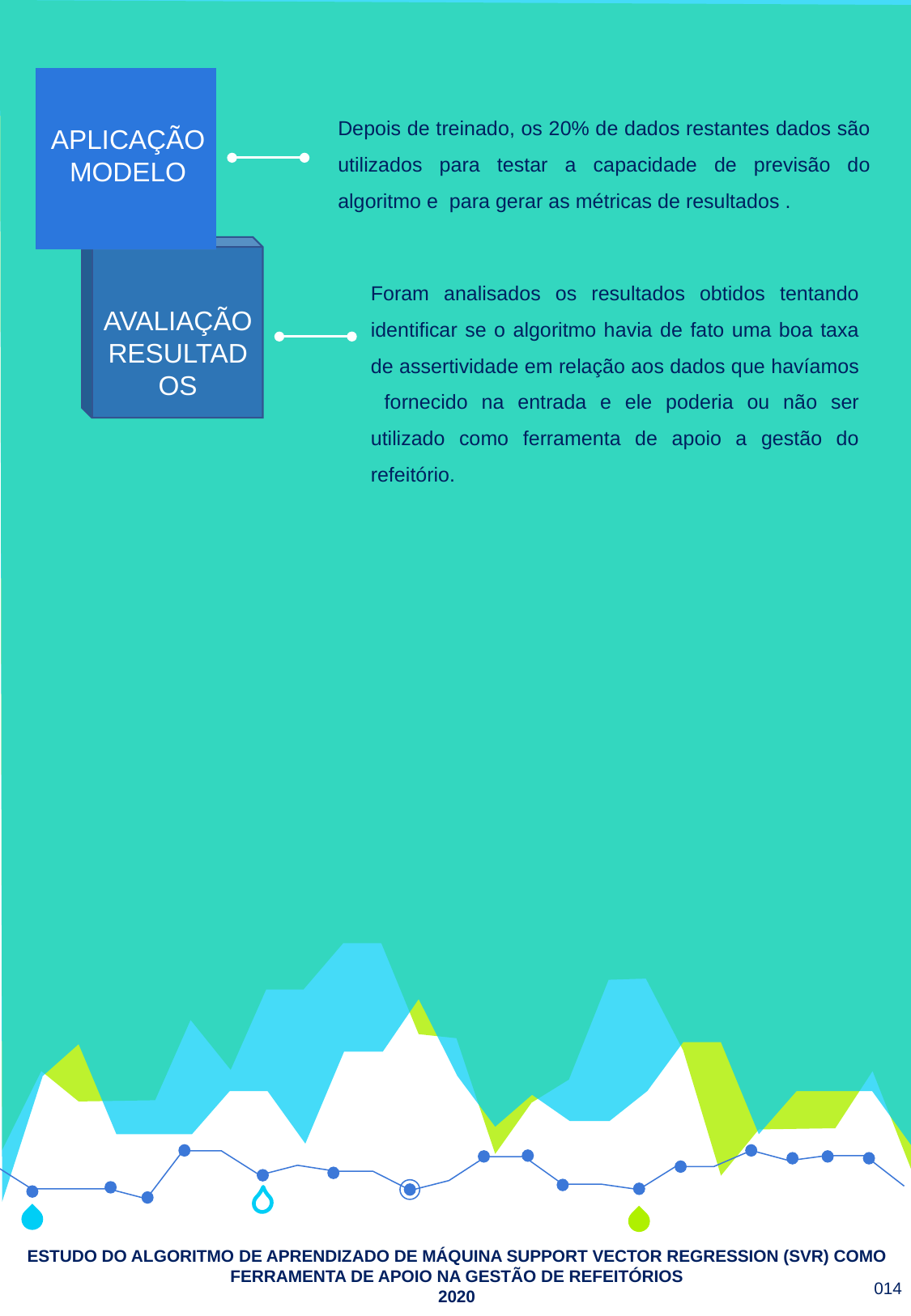

Depois de treinado, os 20% de dados restantes dados são utilizados para testar a capacidade de previsão do algoritmo e  para gerar as métricas de resultados .
APLICAÇÃO MODELO

Foram analisados os resultados obtidos tentando identificar se o algoritmo havia de fato uma boa taxa de assertividade em relação aos dados que havíamos  fornecido na entrada e ele poderia ou não ser utilizado como ferramenta de apoio a gestão do refeitório.
AVALIAÇÃO RESULTADOS

ESTUDO DO ALGORITMO DE APRENDIZADO DE MÁQUINA SUPPORT VECTOR REGRESSION (SVR) COMO FERRAMENTA DE APOIO NA GESTÃO DE REFEITÓRIOS
2020
014